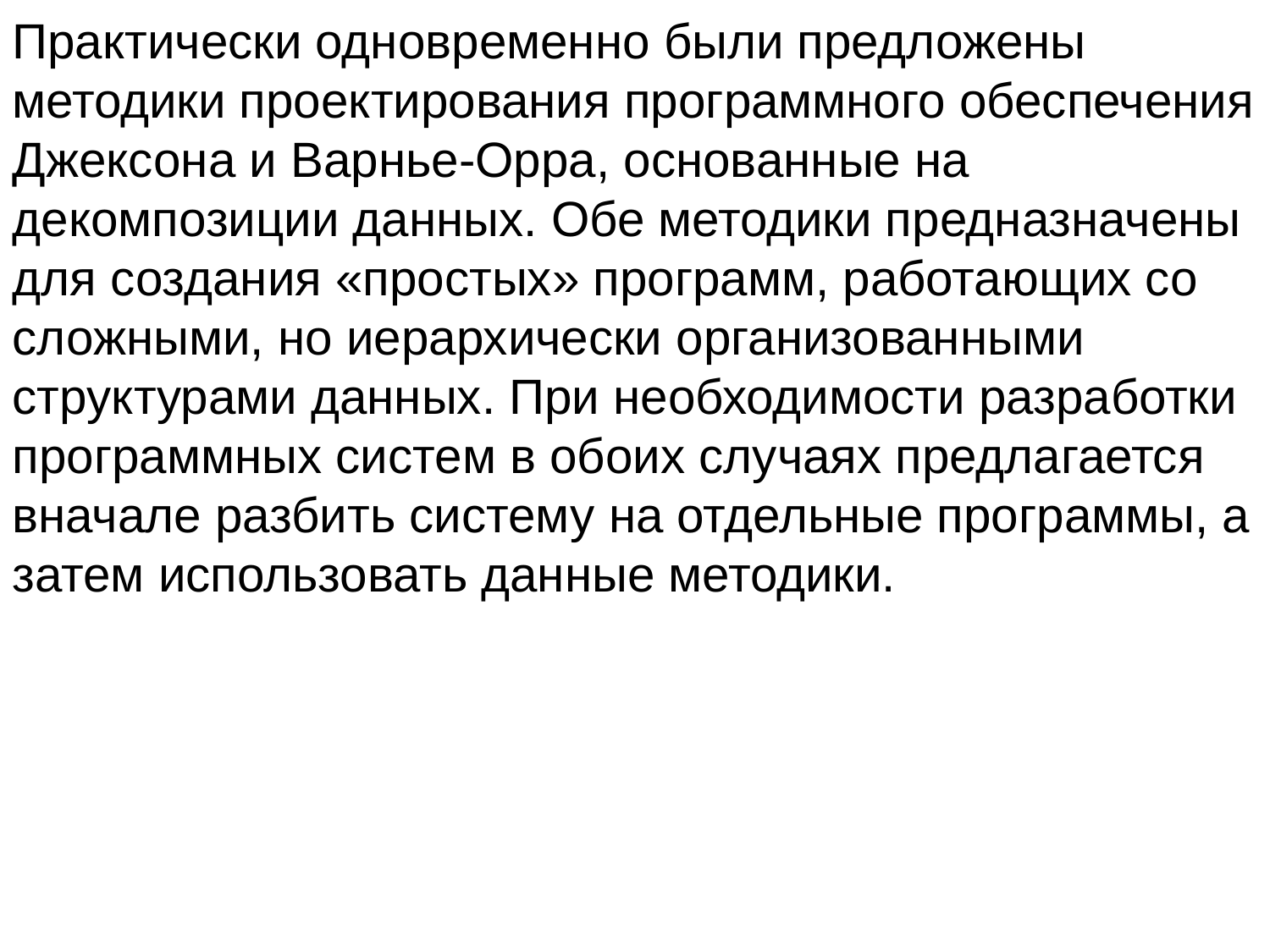

Практически одновременно были предложены методики проектирования программного обеспечения Джексона и Варнье-Орра, основанные на декомпозиции данных. Обе методики предназначены для создания «простых» программ, работающих со сложными, но иерархически организованными структурами данных. При необходимости разработки программных систем в обоих случаях предлагается вначале разбить систему на отдельные программы, а затем использовать данные методики.